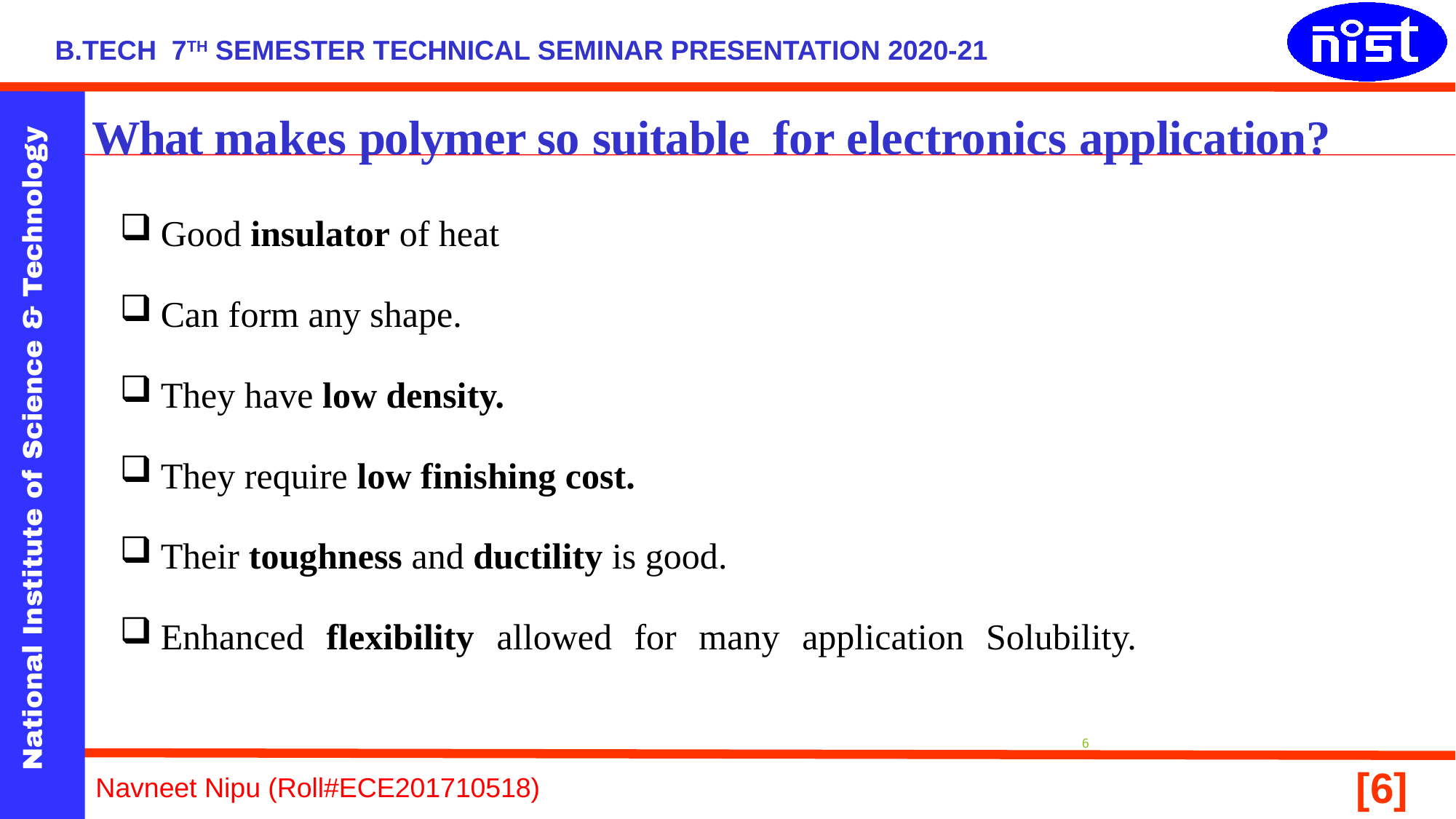

# What makes polymer so suitable  for electronics application?
Good insulator of heat
Can form any shape.
They have low density.
They require low finishing cost.
Their toughness and ductility is good.
Enhanced flexibility allowed for many application Solubility.i.n organic solvents, variable processibility.
6